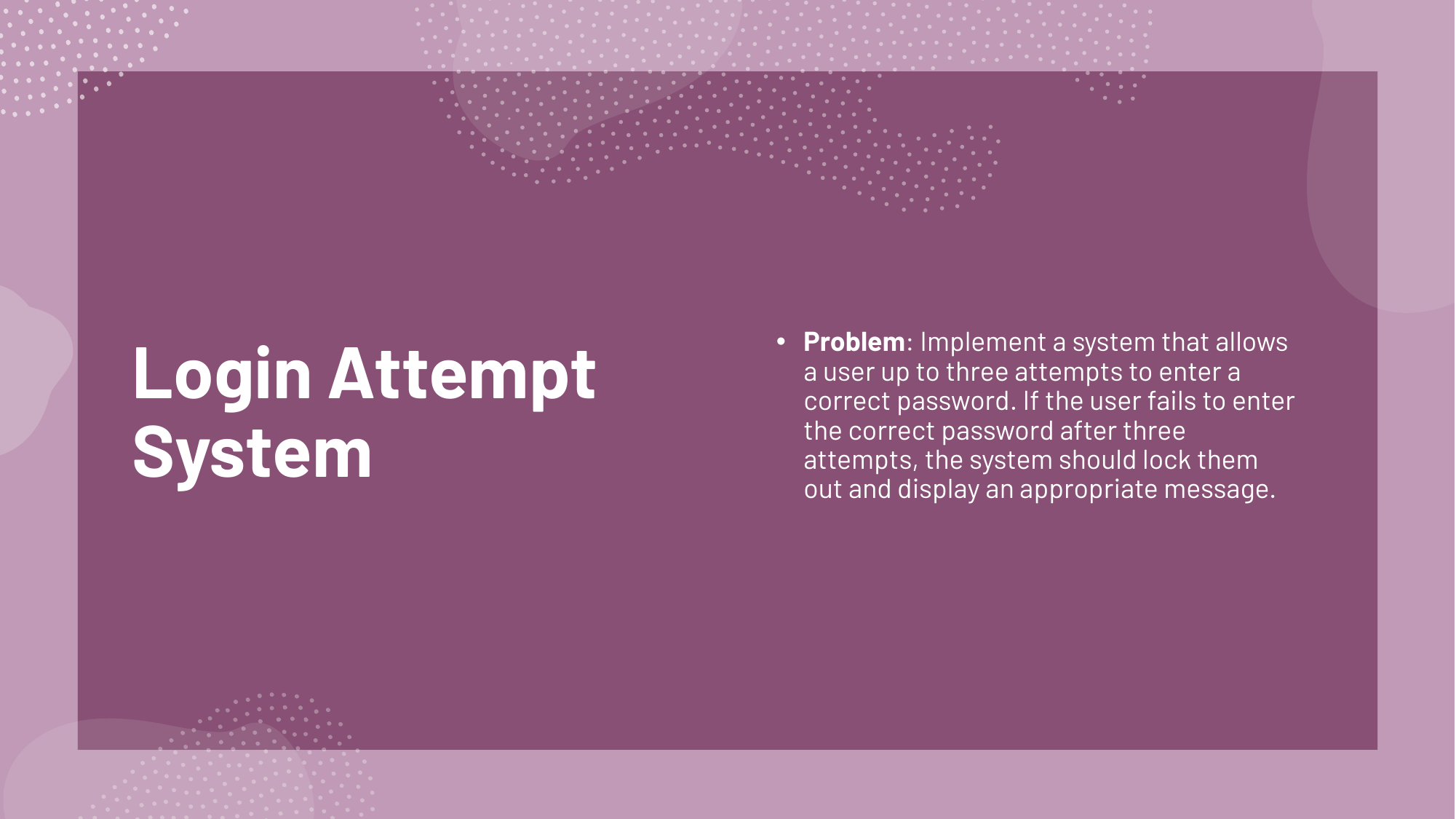

# Login Attempt System

Problem: Implement a system that allows a user up to three attempts to enter a correct password. If the user fails to enter the correct password after three attempts, the system should lock them out and display an appropriate message.